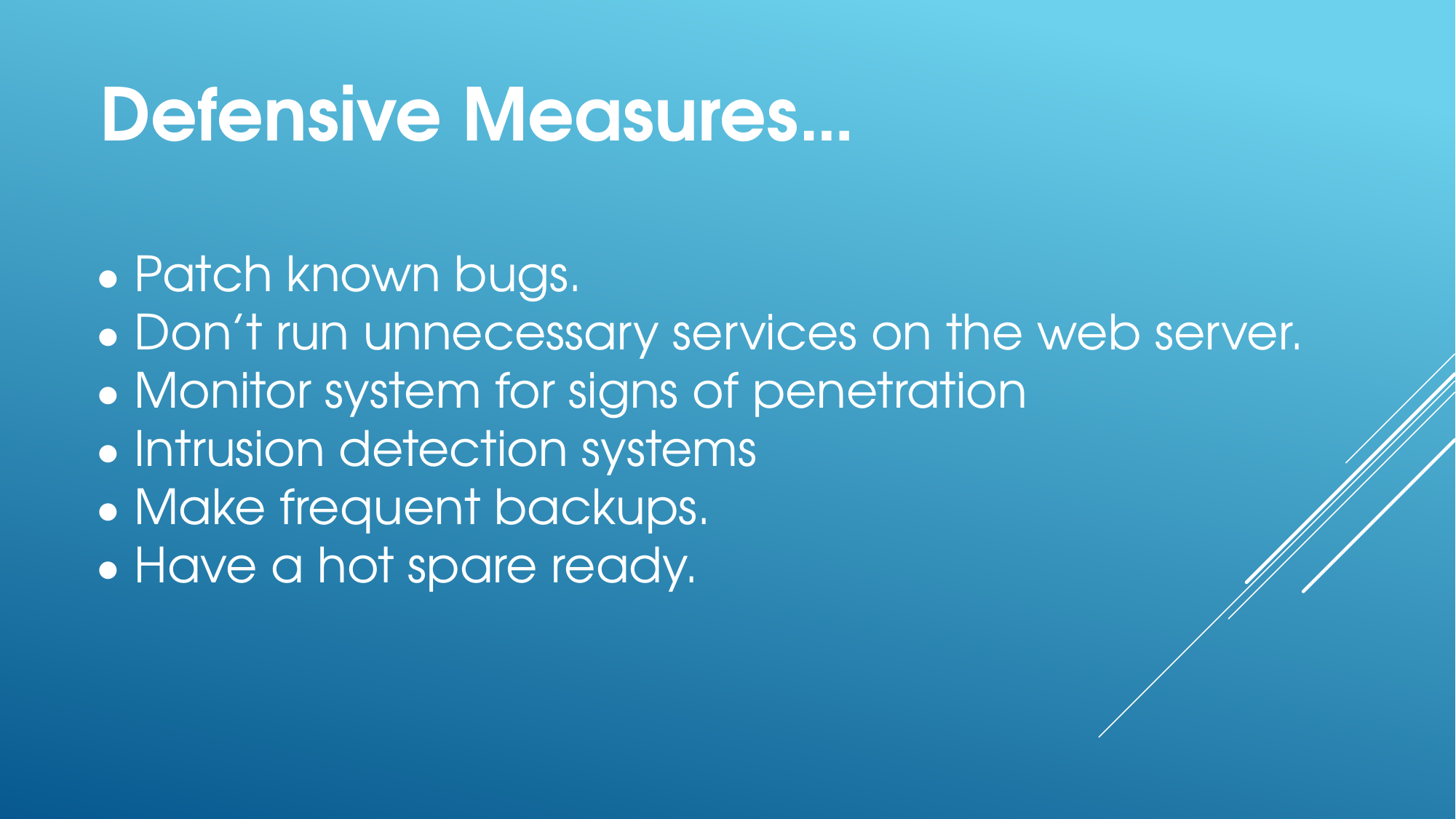

Defensive Measures…
• Patch known bugs.
• Don’t run unnecessary services on the web server.
• Monitor system for signs of penetration
• Intrusion detection systems
• Make frequent backups.
• Have a hot spare ready.